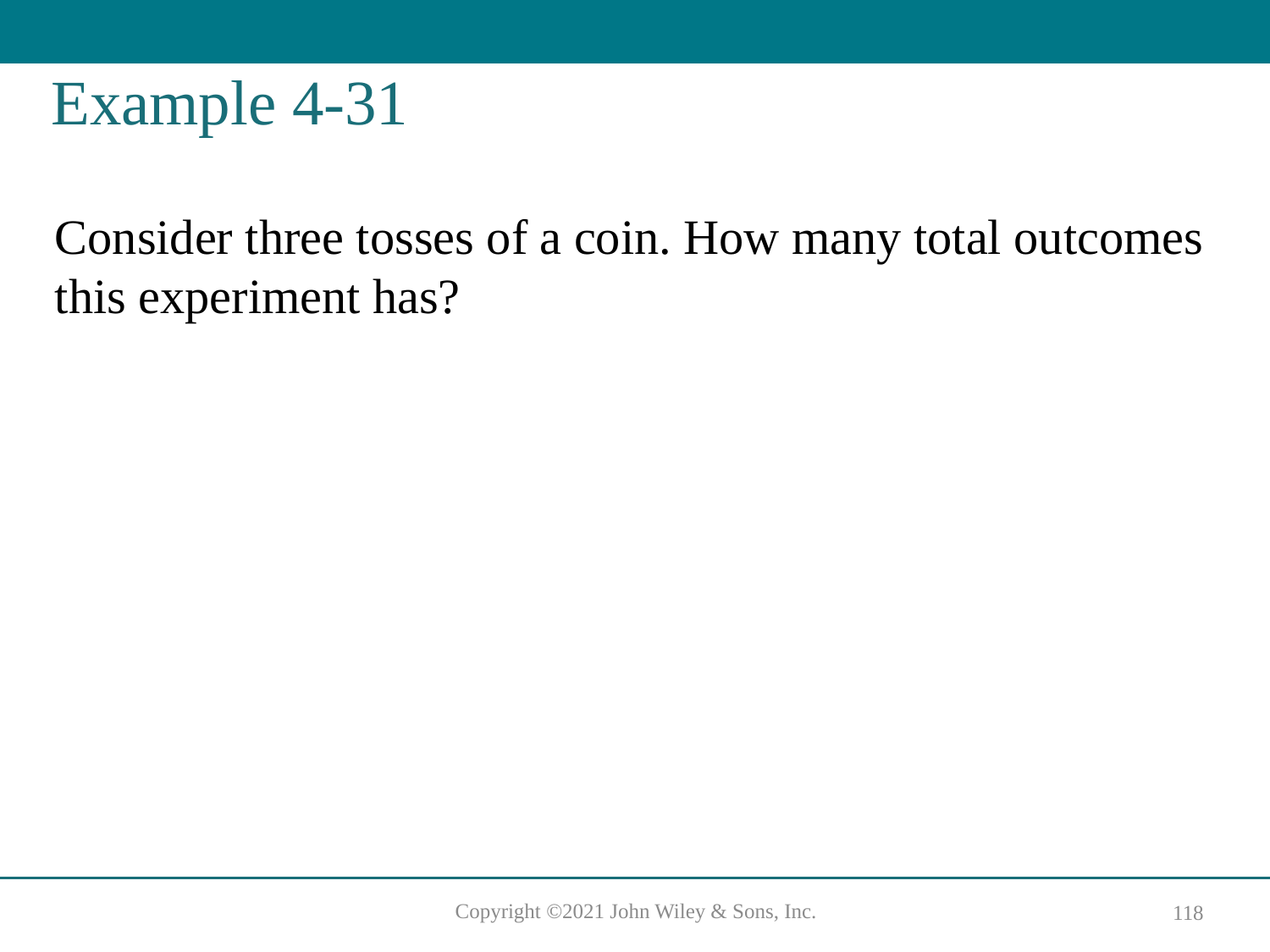

# Example 4-31
Consider three tosses of a coin. How many total outcomes this experiment has?